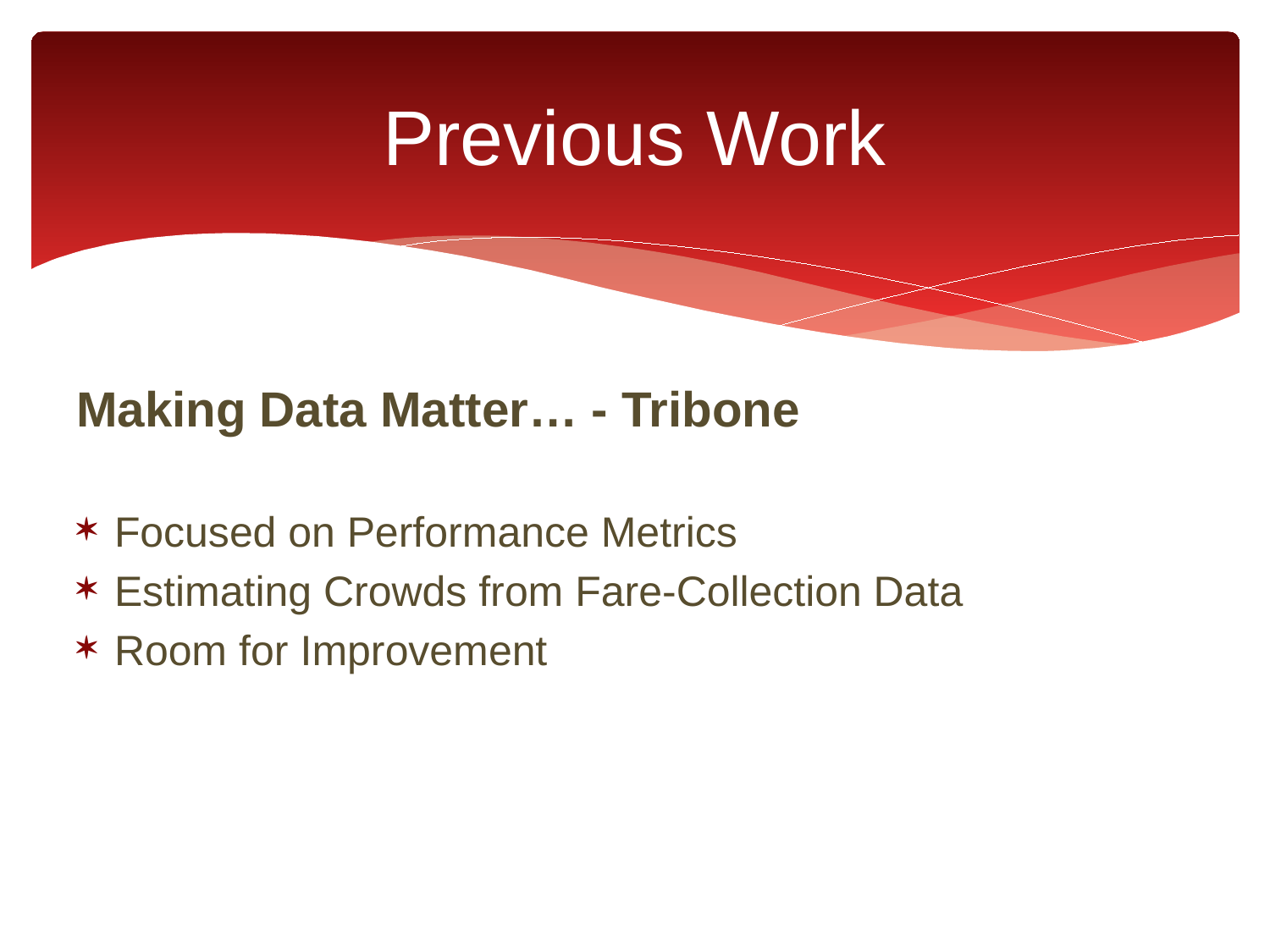

# Previous Work
Making Data Matter… - Tribone

Focused on Performance Metrics
Estimating Crowds from Fare-Collection Data
Room for Improvement